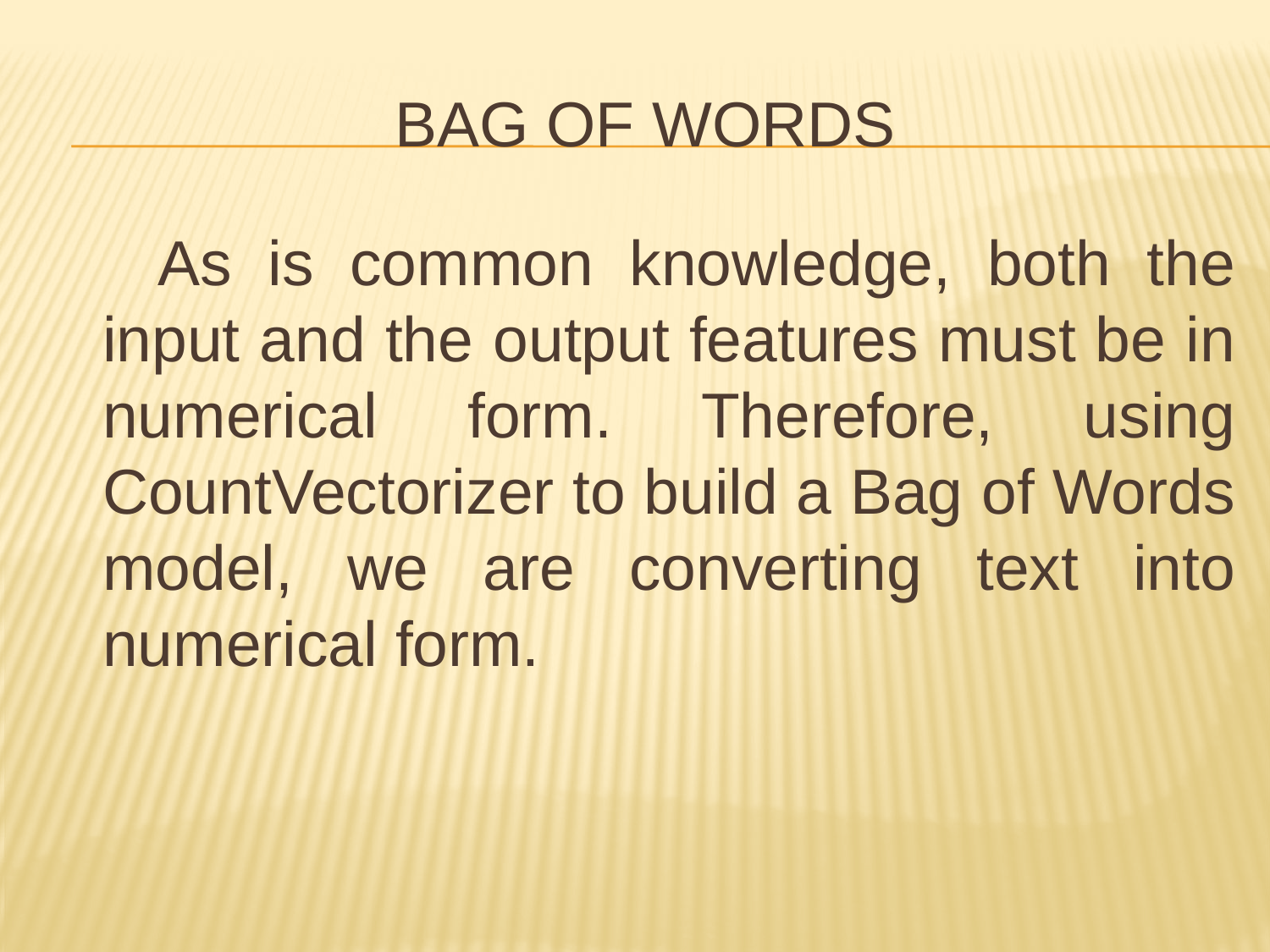

# Bag of Words
   As is common knowledge, both the input and the output features must be in numerical form. Therefore, using CountVectorizer to build a Bag of Words model, we are converting text into numerical form.